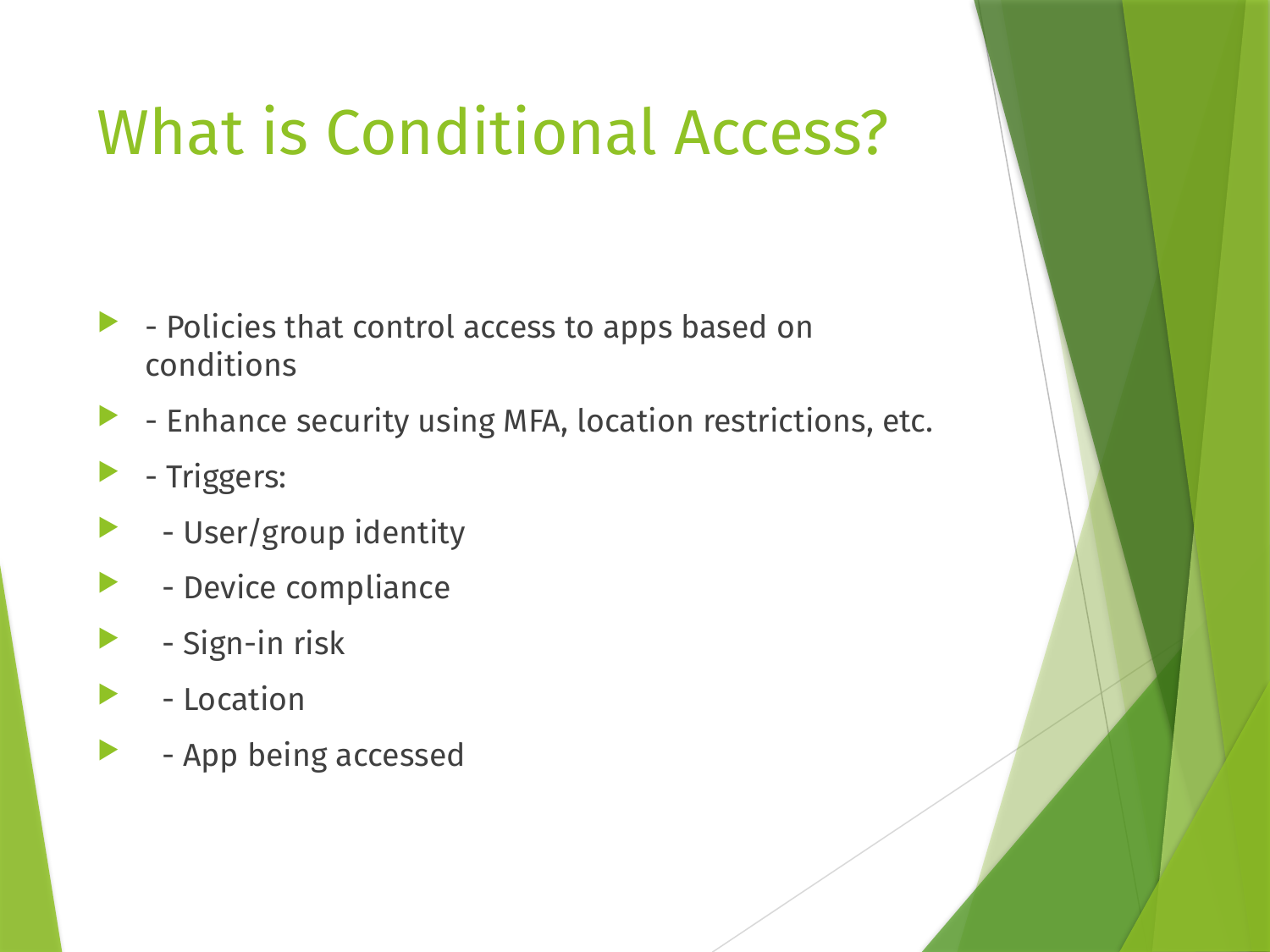

# What is Conditional Access?
- Policies that control access to apps based on conditions
- Enhance security using MFA, location restrictions, etc.
- Triggers:
  - User/group identity
  - Device compliance
  - Sign-in risk
  - Location
  - App being accessed